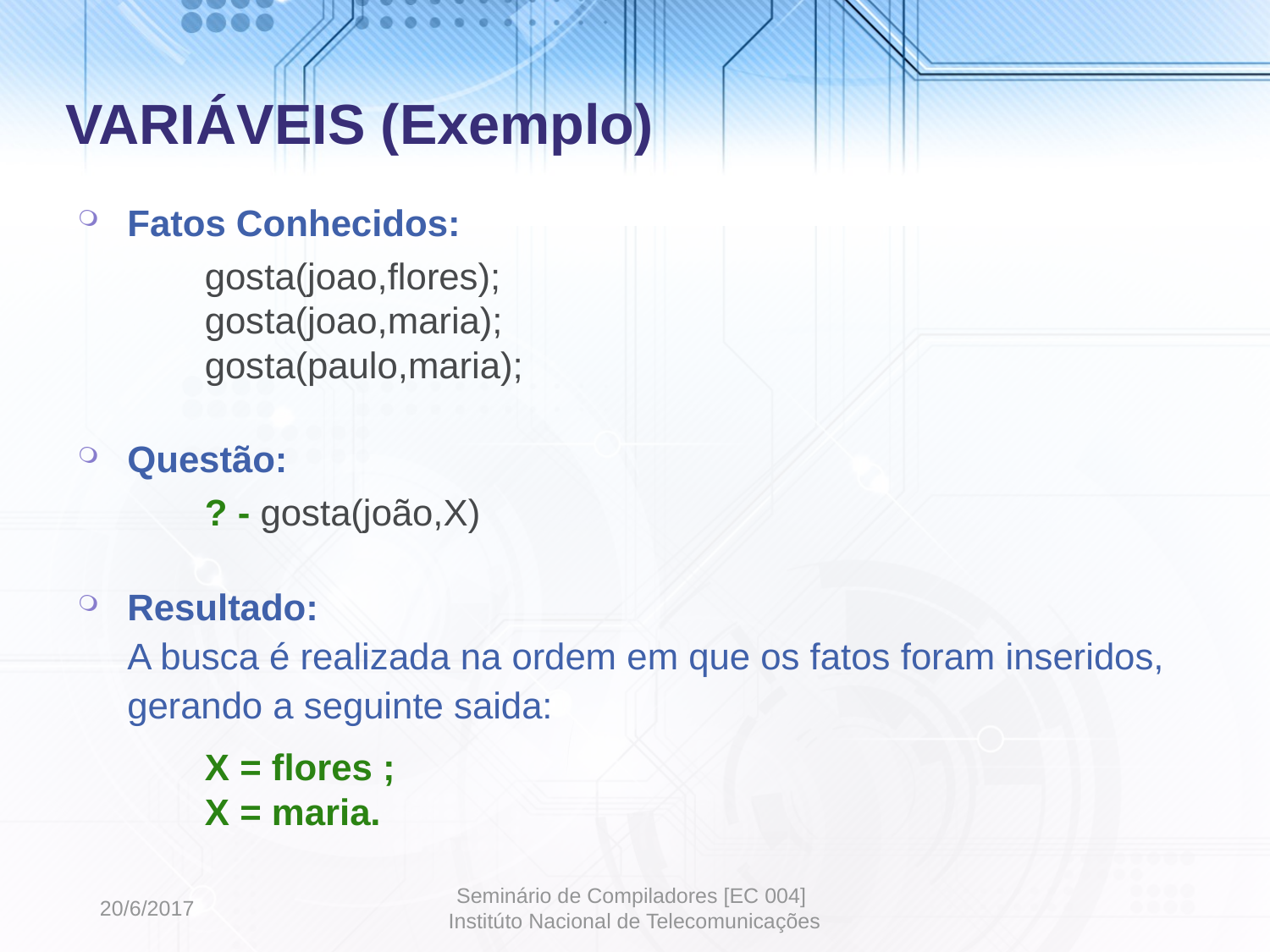

# VARIÁVEIS (Exemplo)
Fatos Conhecidos:
gosta(joao,flores);
gosta(joao,maria);
gosta(paulo,maria);
Questão:
? - gosta(joão,X)
Resultado:
A busca é realizada na ordem em que os fatos foram inseridos, gerando a seguinte saida:
X = flores ;
X = maria.
6
20/6/2017
Seminário de Compiladores [EC 004]
Institúto Nacional de Telecomunicações